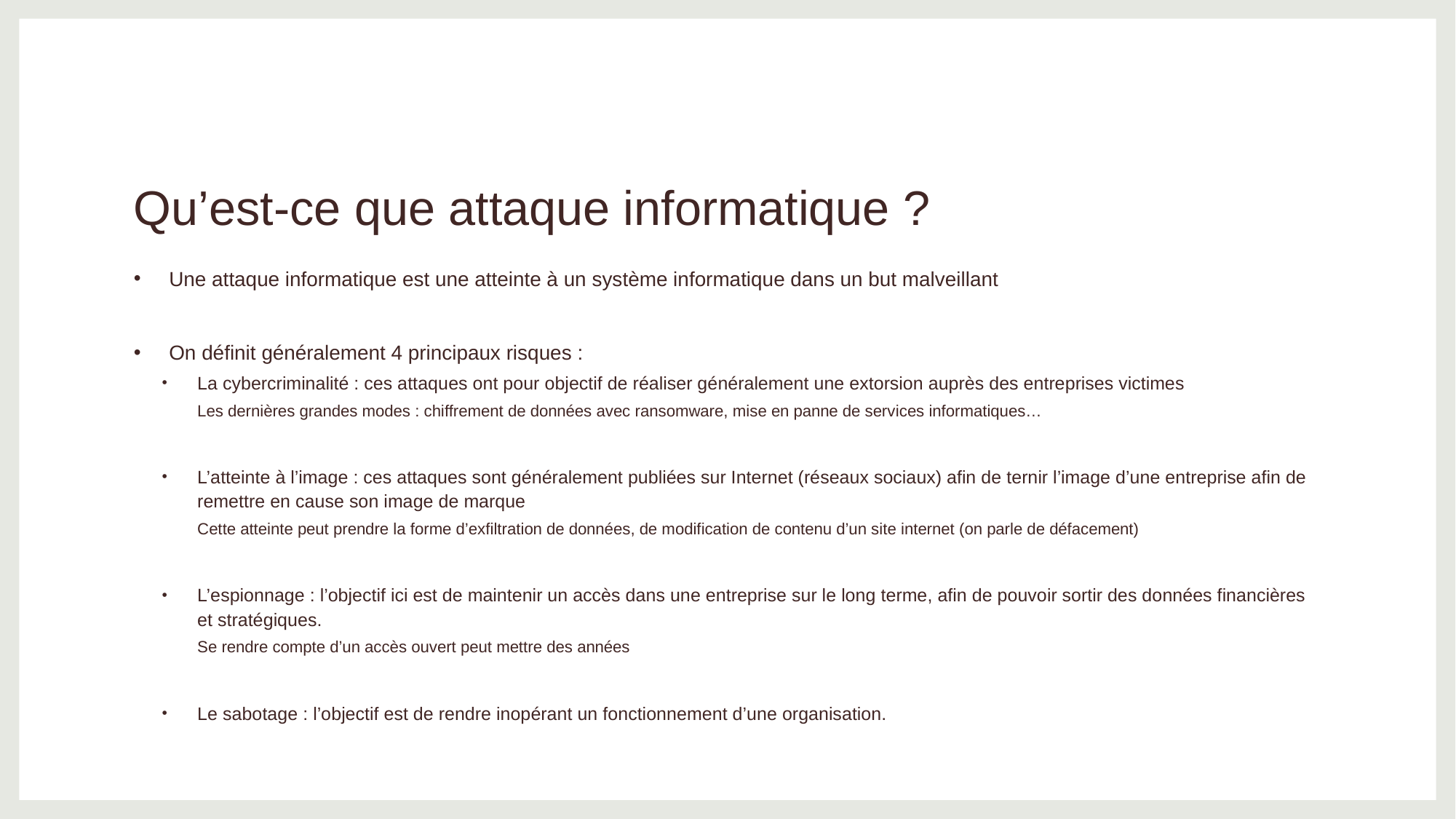

# Qu’est-ce que attaque informatique ?
Une attaque informatique est une atteinte à un système informatique dans un but malveillant

On définit généralement 4 principaux risques :
La cybercriminalité : ces attaques ont pour objectif de réaliser généralement une extorsion auprès des entreprises victimes
	Les dernières grandes modes : chiffrement de données avec ransomware, mise en panne de services informatiques…

L’atteinte à l’image : ces attaques sont généralement publiées sur Internet (réseaux sociaux) afin de ternir l’image d’une entreprise afin de remettre en cause son image de marque
	Cette atteinte peut prendre la forme d’exfiltration de données, de modification de contenu d’un site internet (on parle de défacement)

L’espionnage : l’objectif ici est de maintenir un accès dans une entreprise sur le long terme, afin de pouvoir sortir des données financières et stratégiques.
	Se rendre compte d’un accès ouvert peut mettre des années

Le sabotage : l’objectif est de rendre inopérant un fonctionnement d’une organisation.